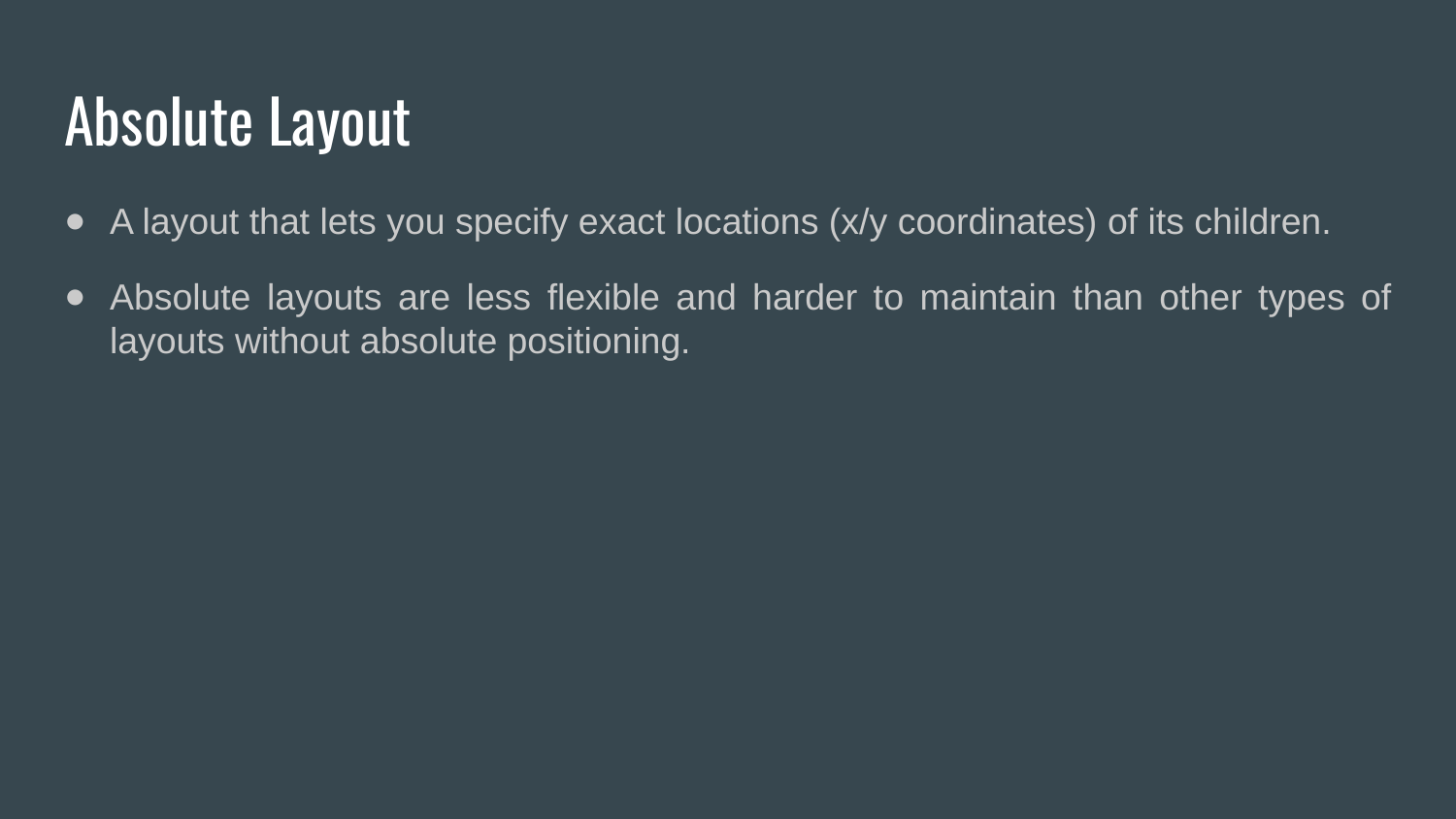

# Absolute Layout
A layout that lets you specify exact locations (x/y coordinates) of its children.
Absolute layouts are less flexible and harder to maintain than other types of layouts without absolute positioning.